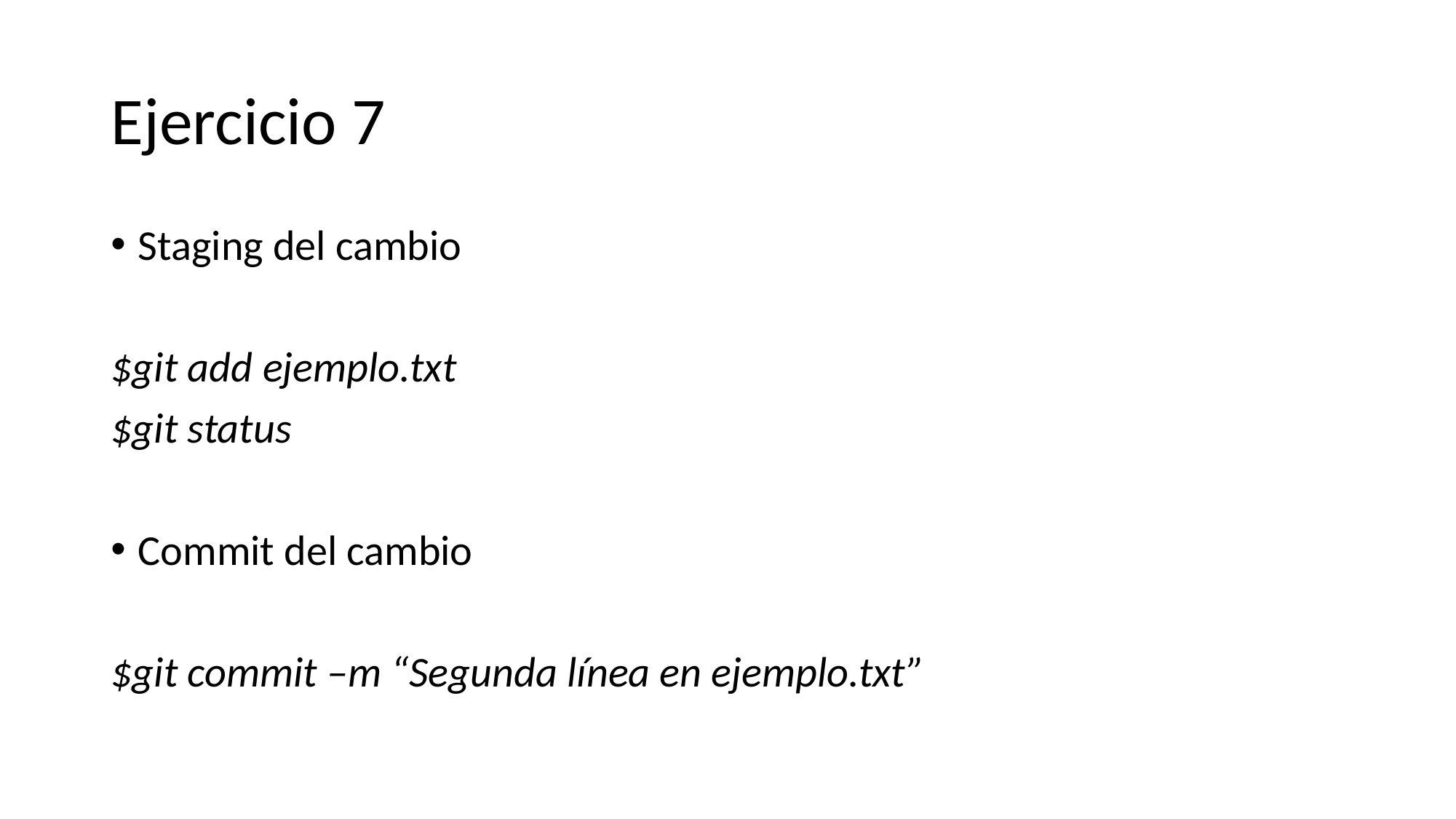

# Ejercicio 7
Staging del cambio

$git add ejemplo.txt
$git status

Commit del cambio

$git commit –m “Segunda línea en ejemplo.txt”